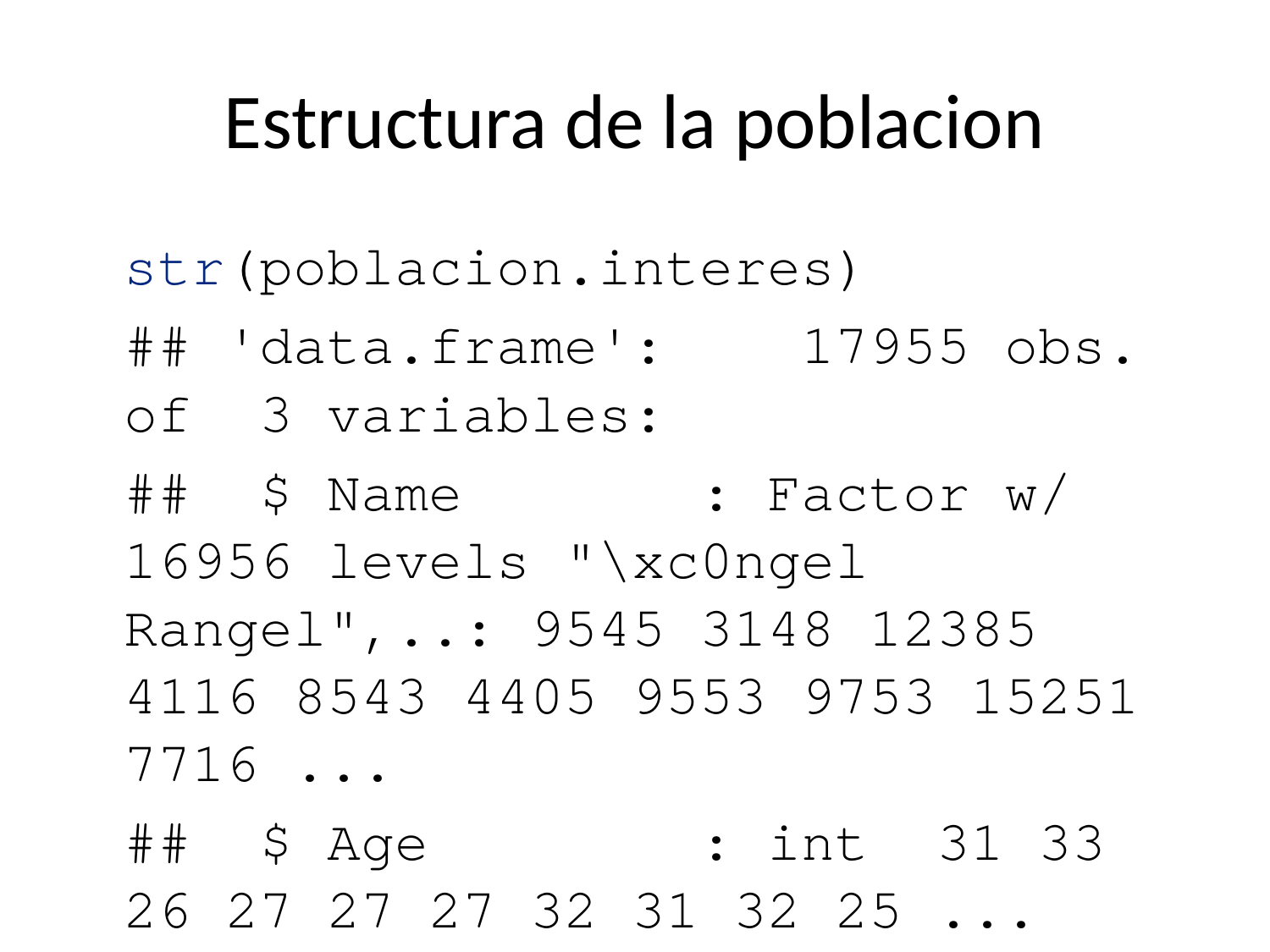

# Estructura de la poblacion
str(poblacion.interes)
## 'data.frame':    17955 obs. of  3 variables:
##  $ Name       : Factor w/ 16956 levels "\xc0ngel Rangel",..: 9545 3148 12385 4116 8543 4405 9553 9753 15251 7716 ...
##  $ Age        : int  31 33 26 27 27 27 32 31 32 25 ...
##  $ Nationality: Factor w/ 163 levels "Afghanistan",..: 7 123 21 140 14 14 36 158 140 137 ...